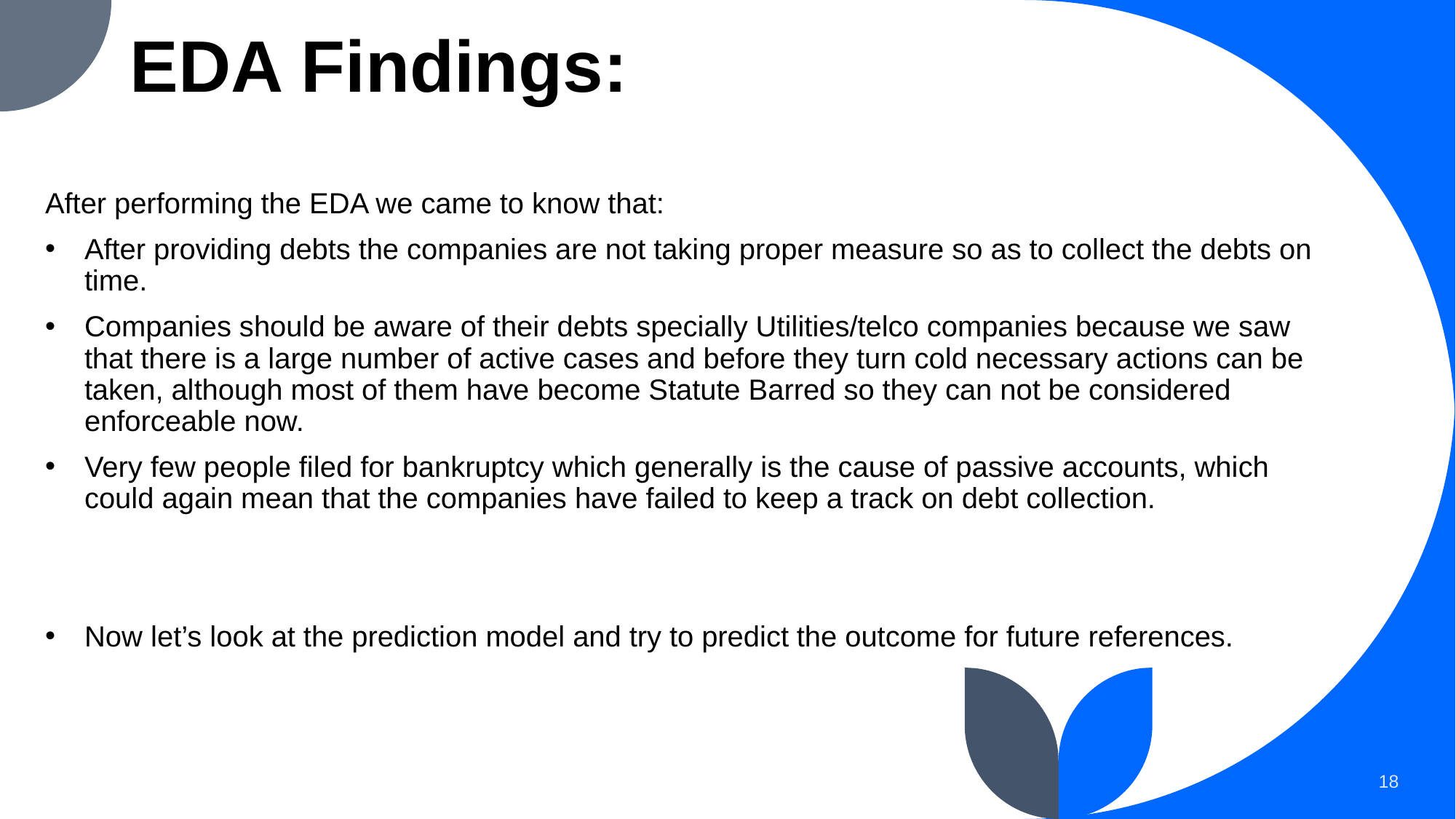

# EDA Findings:
After performing the EDA we came to know that:
After providing debts the companies are not taking proper measure so as to collect the debts on time.
Companies should be aware of their debts specially Utilities/telco companies because we saw that there is a large number of active cases and before they turn cold necessary actions can be taken, although most of them have become Statute Barred so they can not be considered enforceable now.
Very few people filed for bankruptcy which generally is the cause of passive accounts, which could again mean that the companies have failed to keep a track on debt collection.

Now let’s look at the prediction model and try to predict the outcome for future references.

18